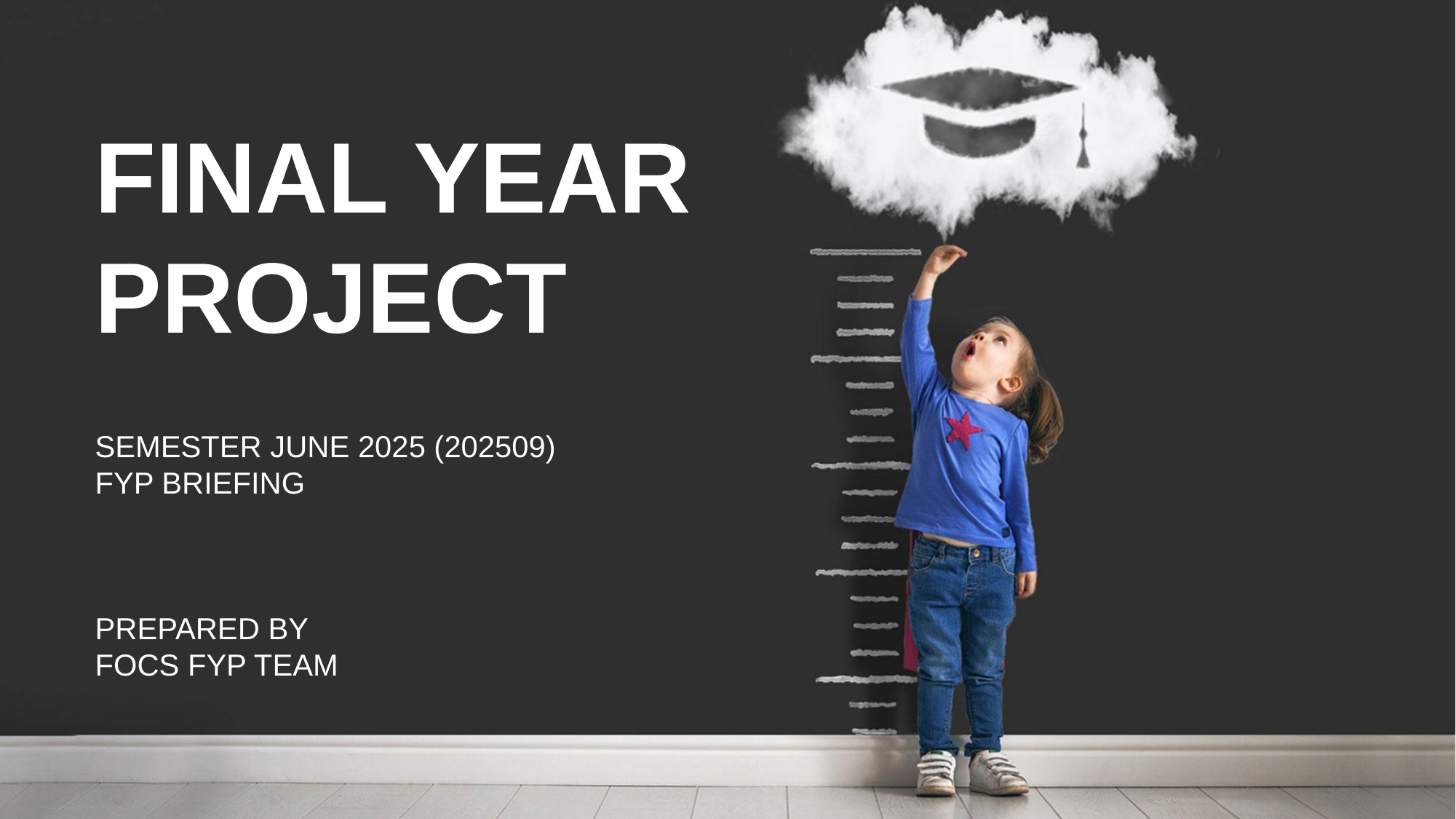

FINAL YEAR PROJECT
SEMESTER JUNE 2025 (202509)
FYP BRIEFING

PREPARED BY
FOCS FYP TEAM